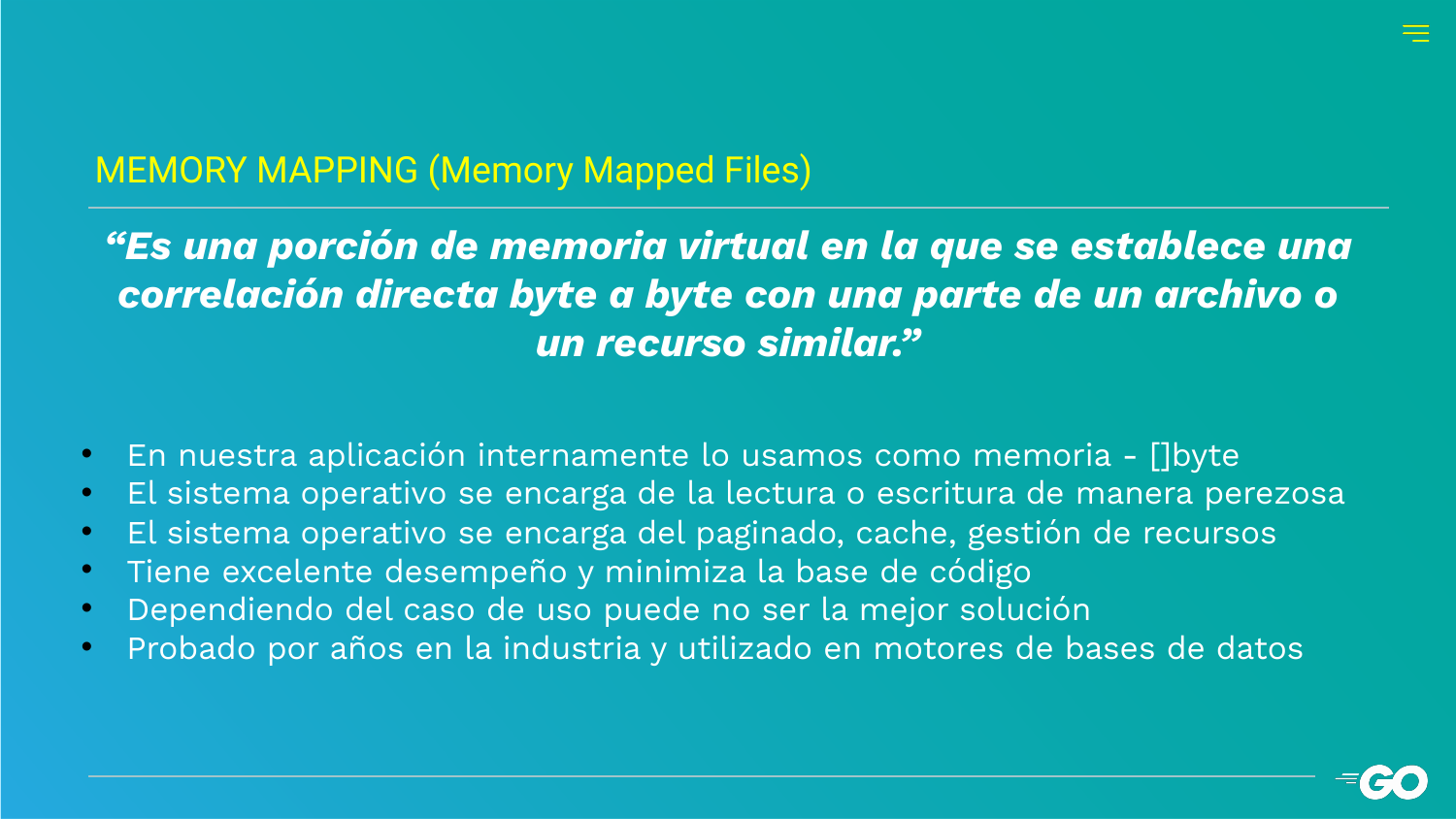

MEMORY MAPPING (Memory Mapped Files)
# “Es una porción de memoria virtual en la que se establece una correlación directa byte a byte con una parte de un archivo o un recurso similar.”
En nuestra aplicación internamente lo usamos como memoria - []byte
El sistema operativo se encarga de la lectura o escritura de manera perezosa
El sistema operativo se encarga del paginado, cache, gestión de recursos
Tiene excelente desempeño y minimiza la base de código
Dependiendo del caso de uso puede no ser la mejor solución
Probado por años en la industria y utilizado en motores de bases de datos